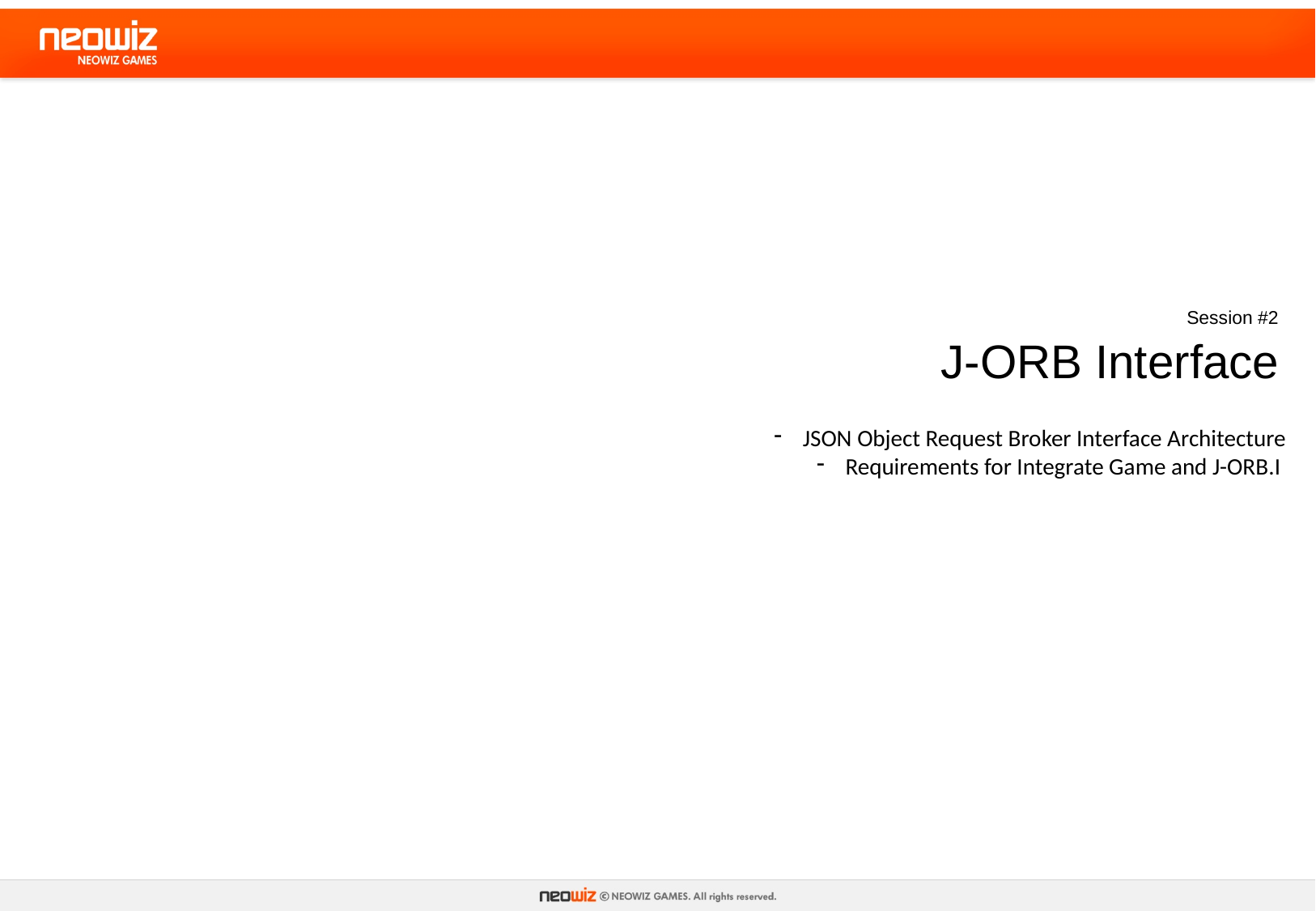

J-ORB Interface
Session #2
JSON Object Request Broker Interface Architecture
Requirements for Integrate Game and J-ORB.I